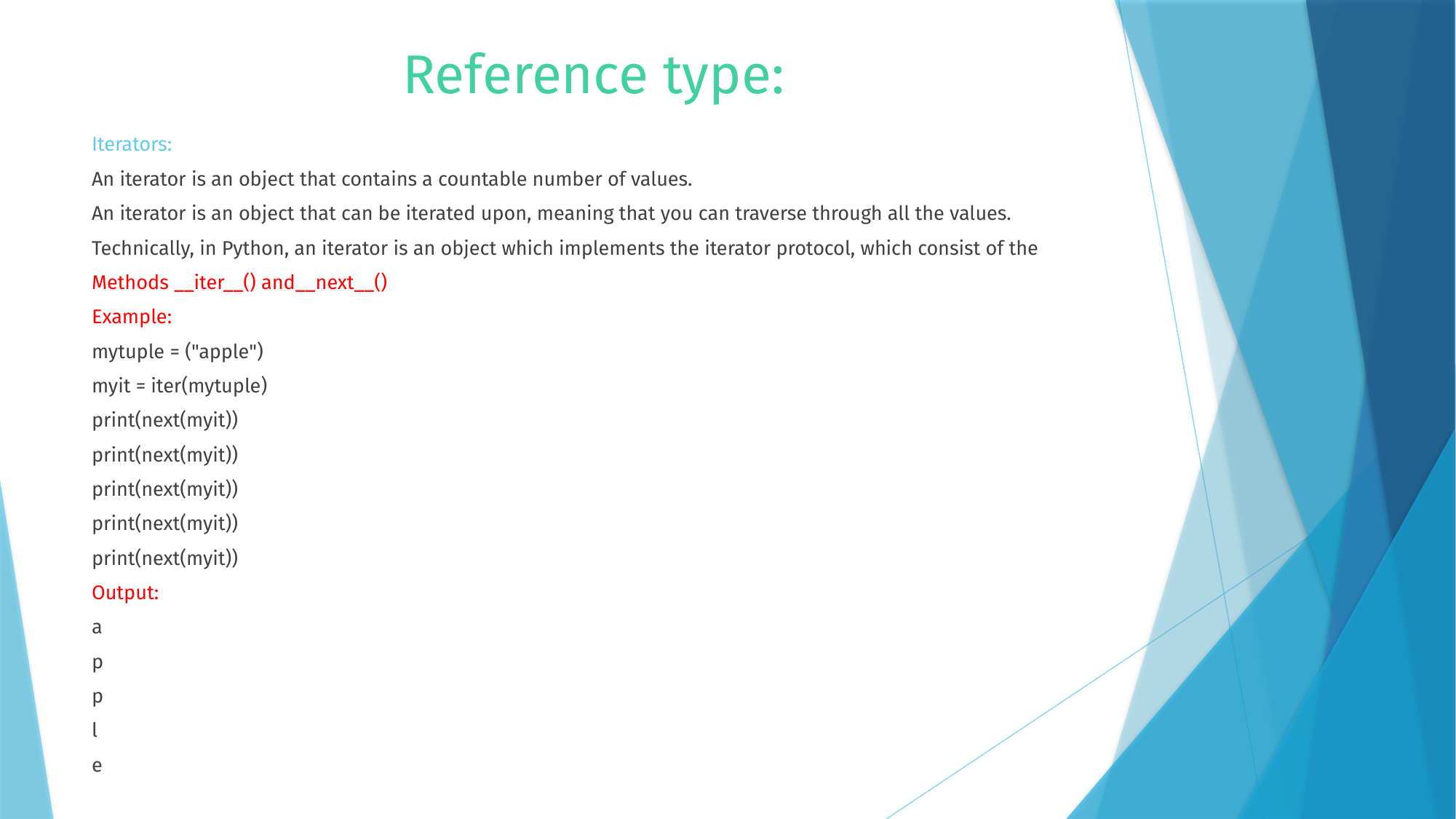

# Reference type:
Iterators:
An iterator is an object that contains a countable number of values.
An iterator is an object that can be iterated upon, meaning that you can traverse through all the values.
Technically, in Python, an iterator is an object which implements the iterator protocol, which consist of the
Methods __iter__() and__next__()
Example:
mytuple = ("apple")
myit = iter(mytuple)
print(next(myit))
print(next(myit))
print(next(myit))
print(next(myit))
print(next(myit))
Output:
a
p
p
l
e